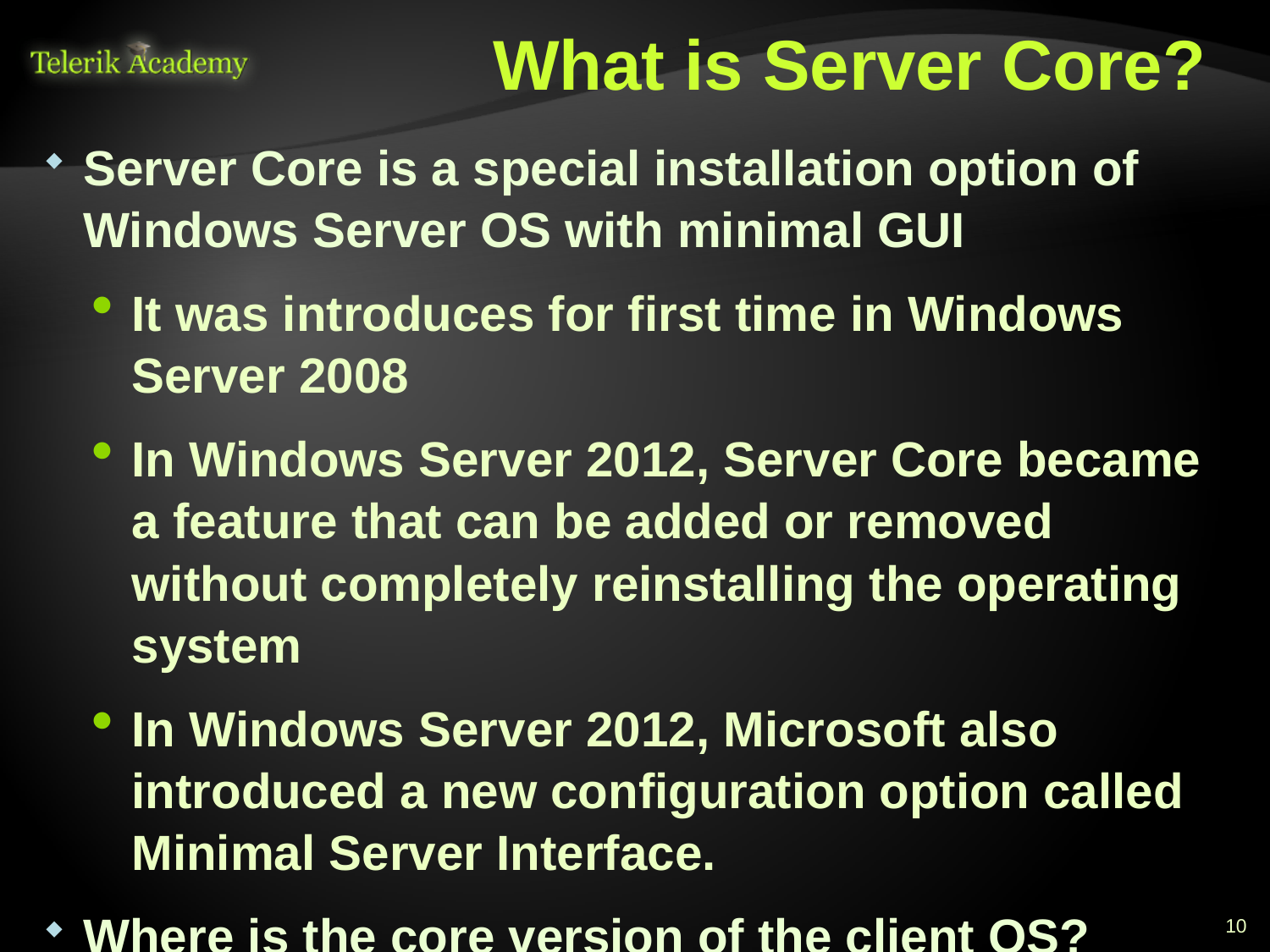

# What is Server Core?
Server Core is a special installation option of Windows Server OS with minimal GUI
It was introduces for first time in Windows Server 2008
In Windows Server 2012, Server Core became a feature that can be added or removed without completely reinstalling the operating system
In Windows Server 2012, Microsoft also introduced a new configuration option called Minimal Server Interface.
Where is the core version of the client OS?

10